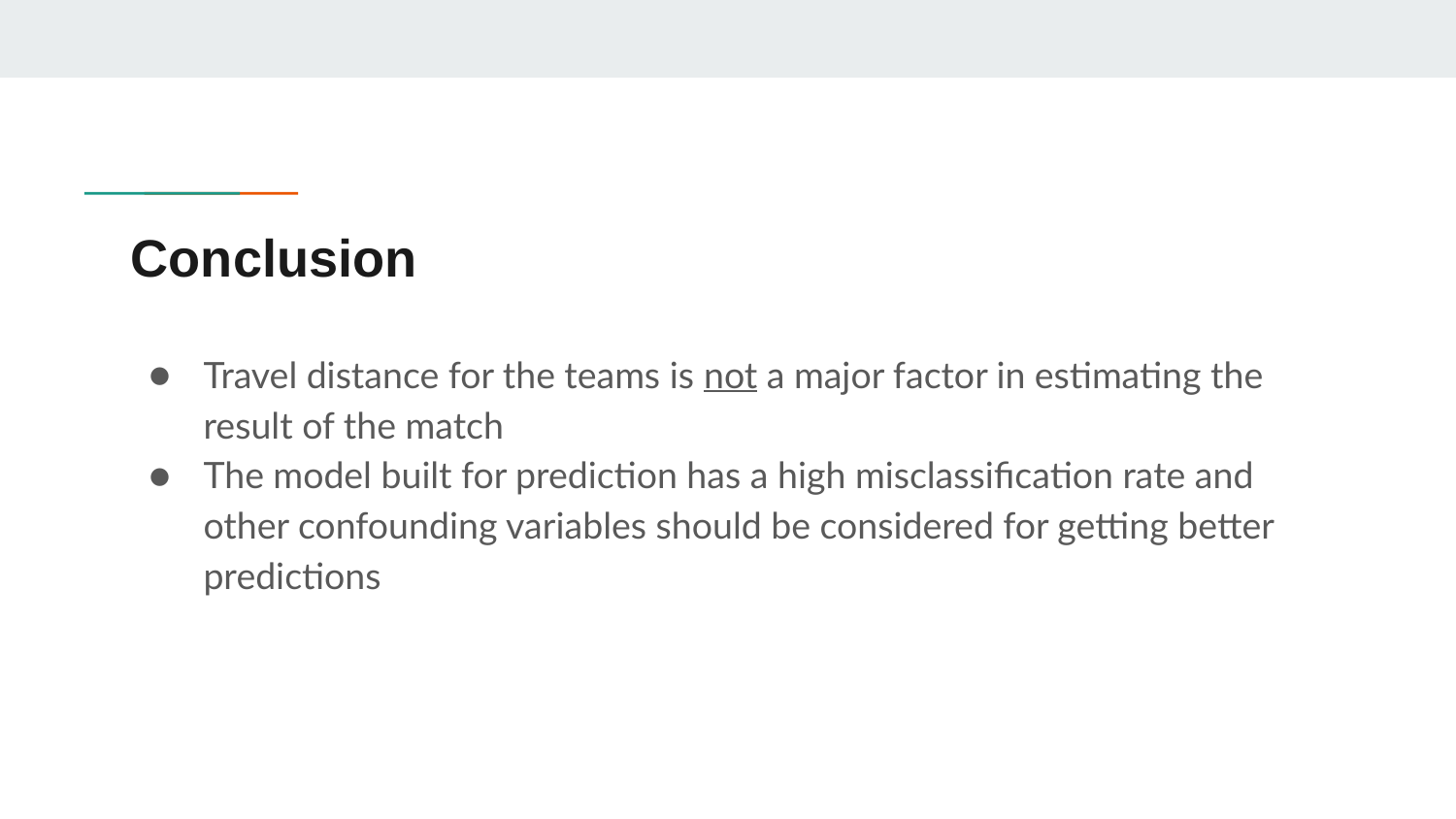

# Conclusion
Travel distance for the teams is not a major factor in estimating the result of the match
The model built for prediction has a high misclassification rate and other confounding variables should be considered for getting better predictions